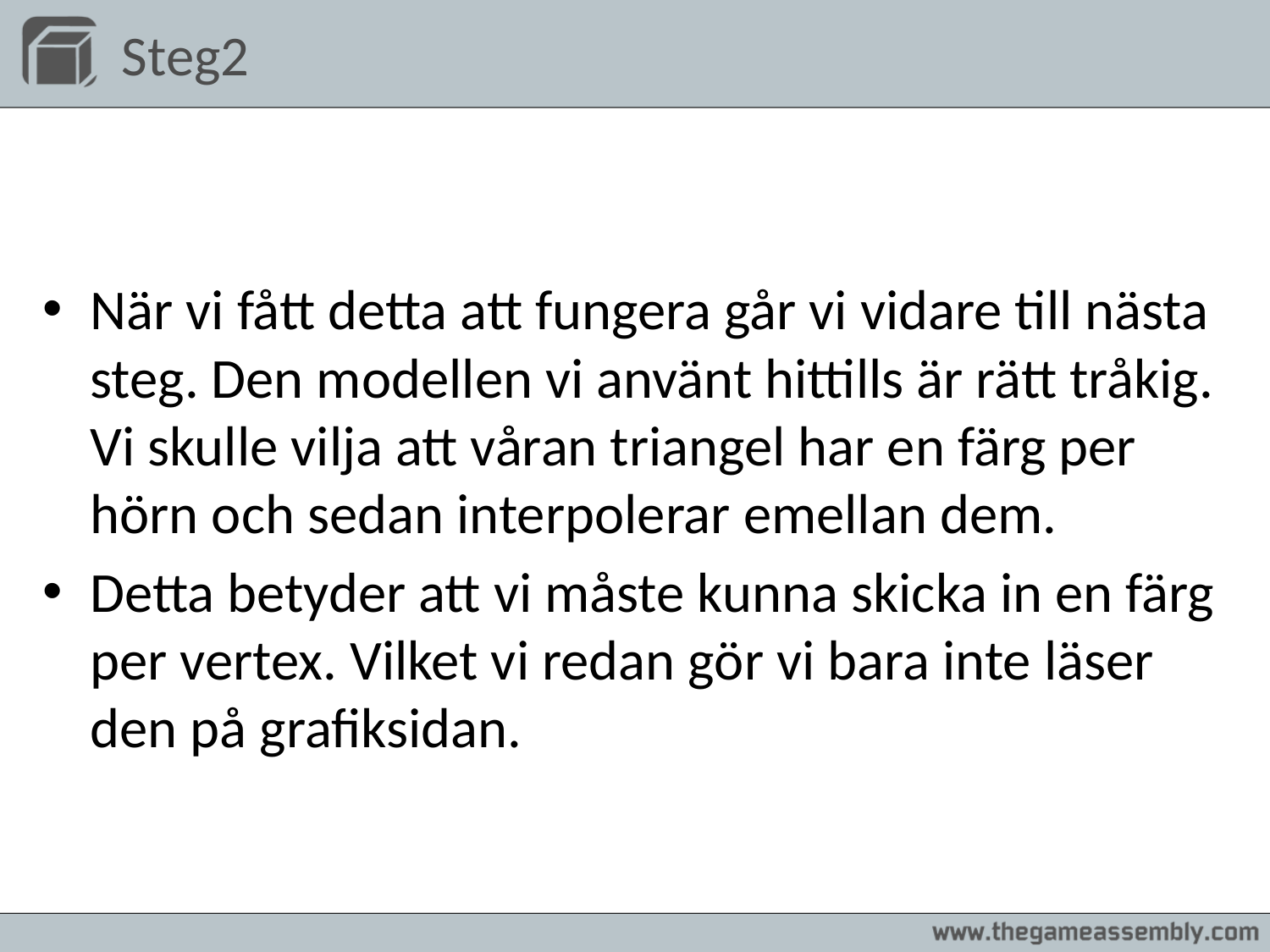

# Steg2

När vi fått detta att fungera går vi vidare till nästa steg. Den modellen vi använt hittills är rätt tråkig. Vi skulle vilja att våran triangel har en färg per hörn och sedan interpolerar emellan dem.
Detta betyder att vi måste kunna skicka in en färg per vertex. Vilket vi redan gör vi bara inte läser den på grafiksidan.